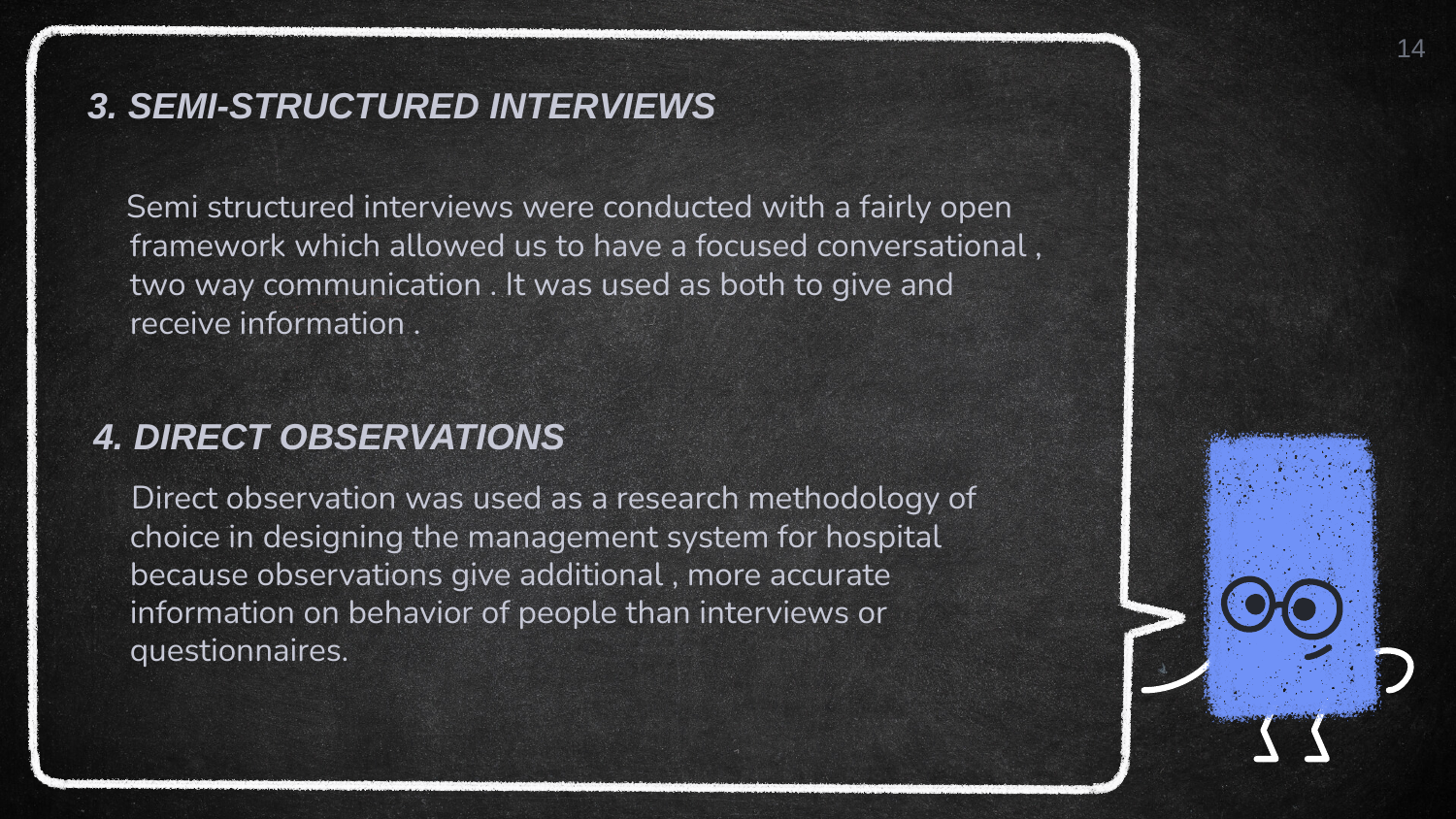

14
   3. SEMI-STRUCTURED INTERVIEWS

    Semi structured interviews were conducted with a fairly open framework which allowed us to have a focused conversational , two way communication . It was used as both to give and receive information .

4. DIRECT OBSERVATIONS
    Direct observation was used as a research methodology of choice in designing the management system for hospital because observations give additional , more accurate information on behavior of people than interviews or questionnaires.